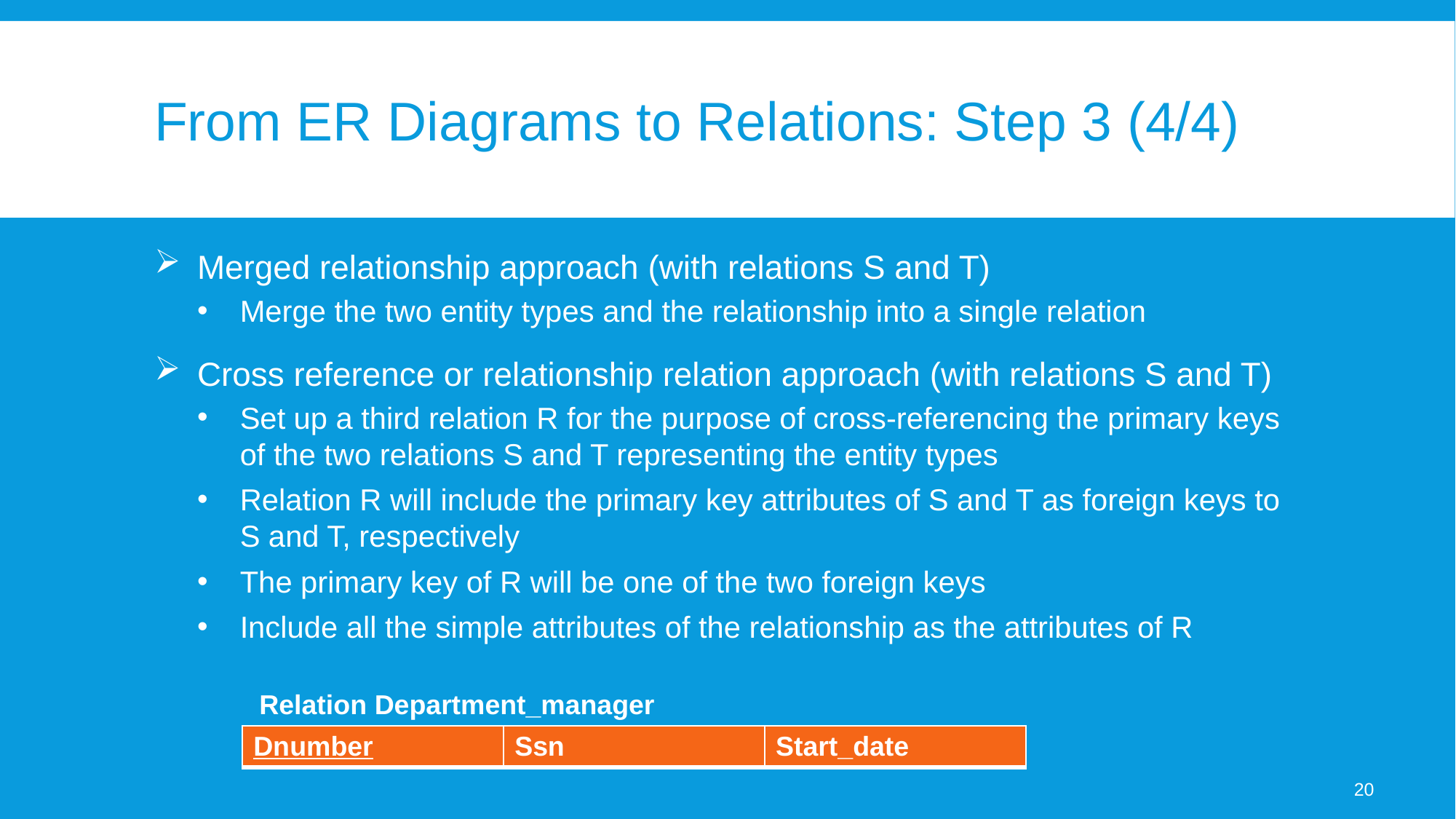

# From ER Diagrams to Relations: Step 3 (4/4)
Merged relationship approach (with relations S and T)
Merge the two entity types and the relationship into a single relation
Cross reference or relationship relation approach (with relations S and T)
Set up a third relation R for the purpose of cross-referencing the primary keys of the two relations S and T representing the entity types
Relation R will include the primary key attributes of S and T as foreign keys to S and T, respectively
The primary key of R will be one of the two foreign keys
Include all the simple attributes of the relationship as the attributes of R

Relation Department_manager
| Dnumber | Ssn | Start\_date |
| --- | --- | --- |
20